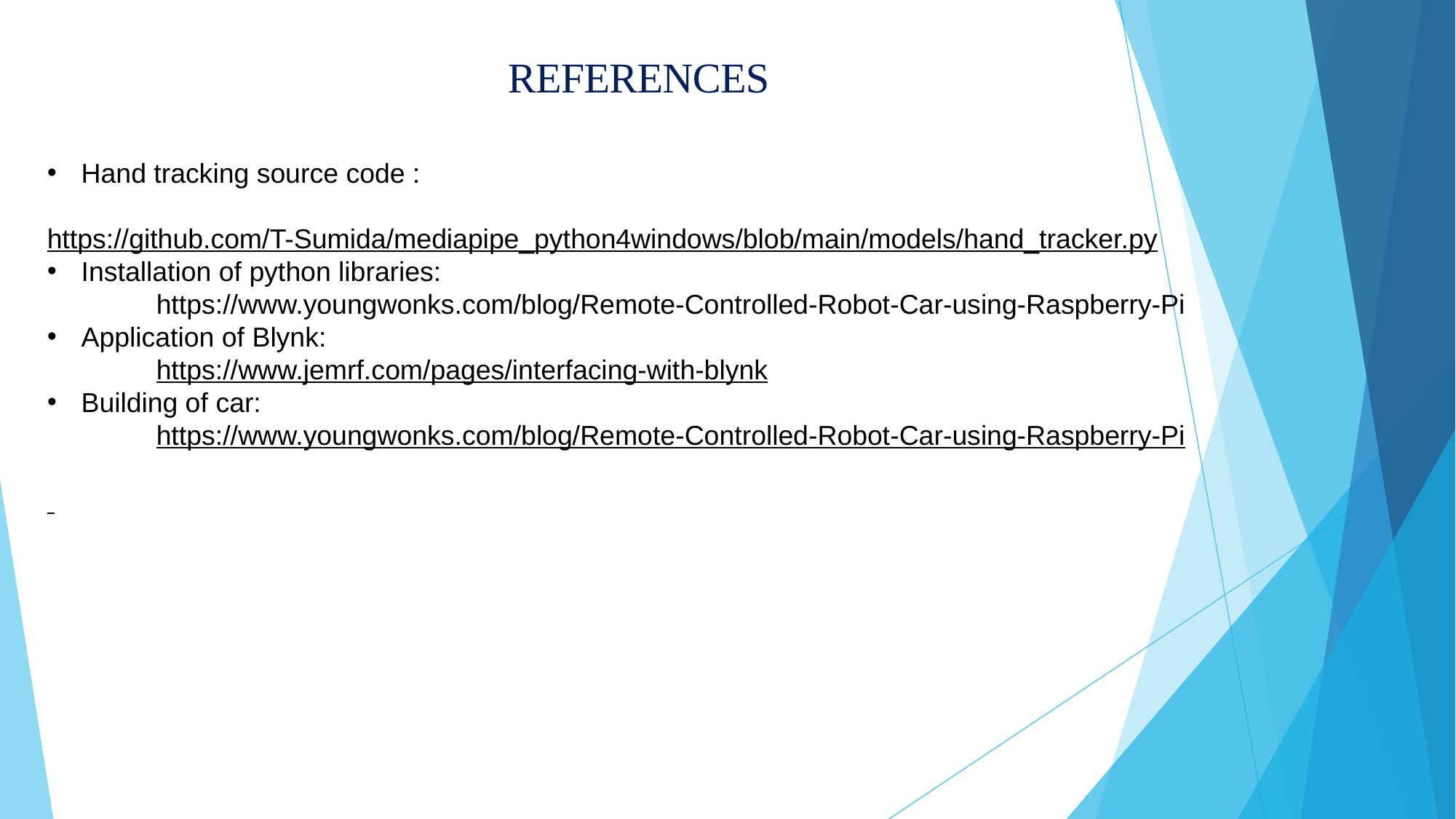

# REFERENCES

Hand tracking source code :
	https://github.com/T-Sumida/mediapipe_python4windows/blob/main/models/hand_tracker.py
Installation of python libraries:
	https://www.youngwonks.com/blog/Remote-Controlled-Robot-Car-using-Raspberry-Pi
Application of Blynk:
	https://www.jemrf.com/pages/interfacing-with-blynk
Building of car:
	https://www.youngwonks.com/blog/Remote-Controlled-Robot-Car-using-Raspberry-Pi